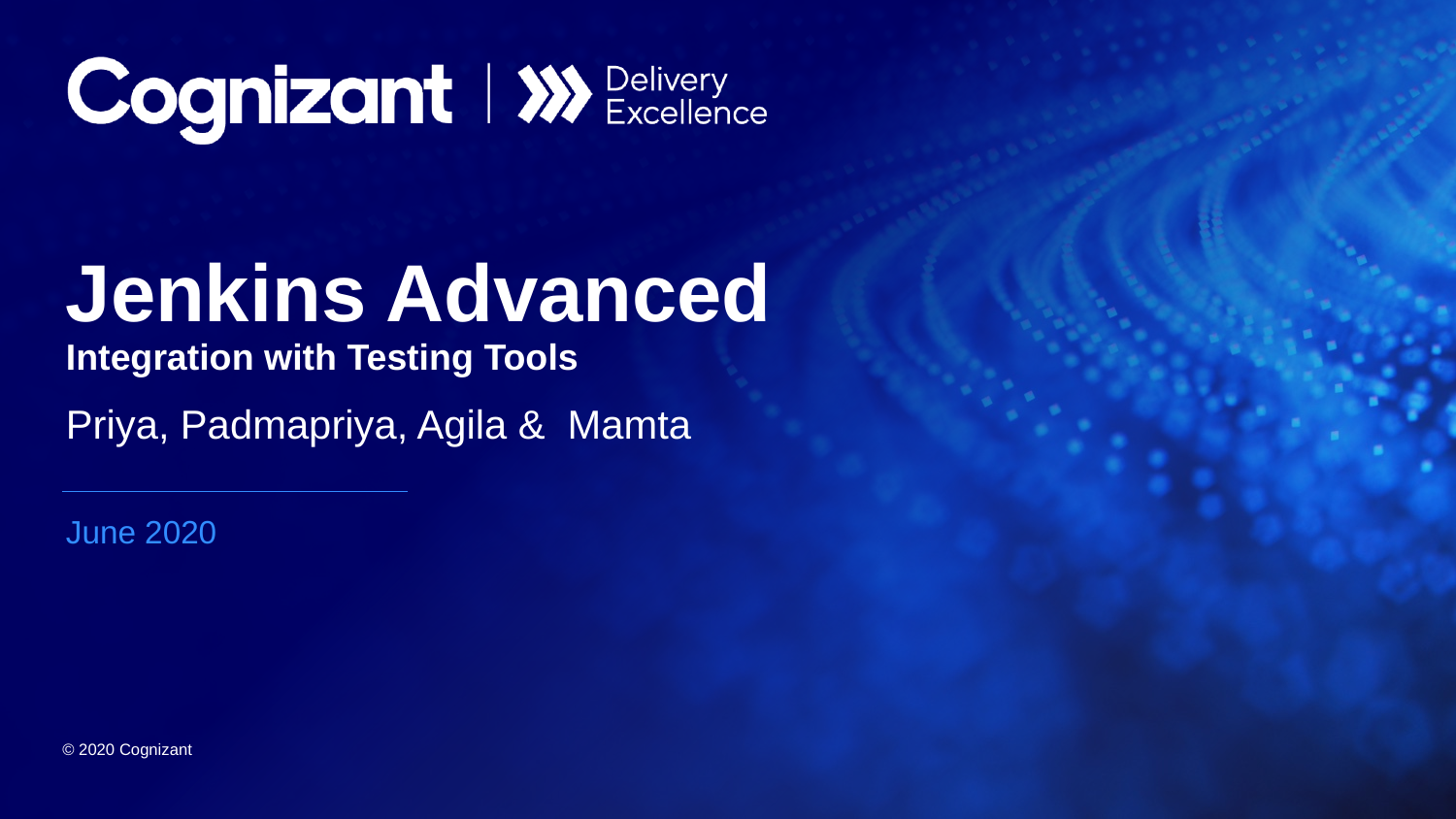

# Jenkins Advanced Integration with Testing Tools
Priya, Padmapriya, Agila &  Mamta
June 2020
© 2020 Cognizant